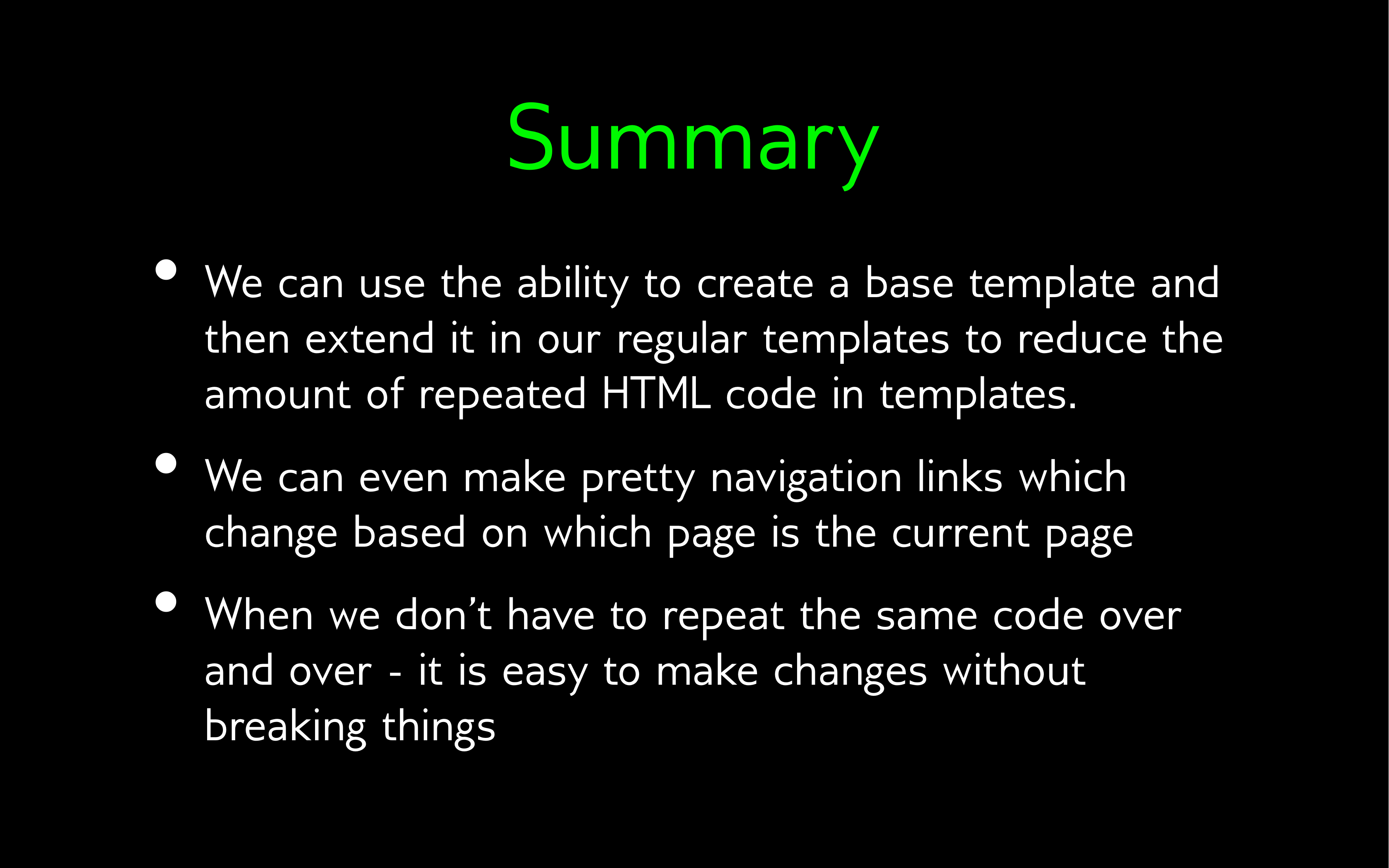

# Summary
We can use the ability to create a base template and then extend it in our regular templates to reduce the amount of repeated HTML code in templates.
We can even make pretty navigation links which change based on which page is the current page
When we don’t have to repeat the same code over and over - it is easy to make changes without breaking things